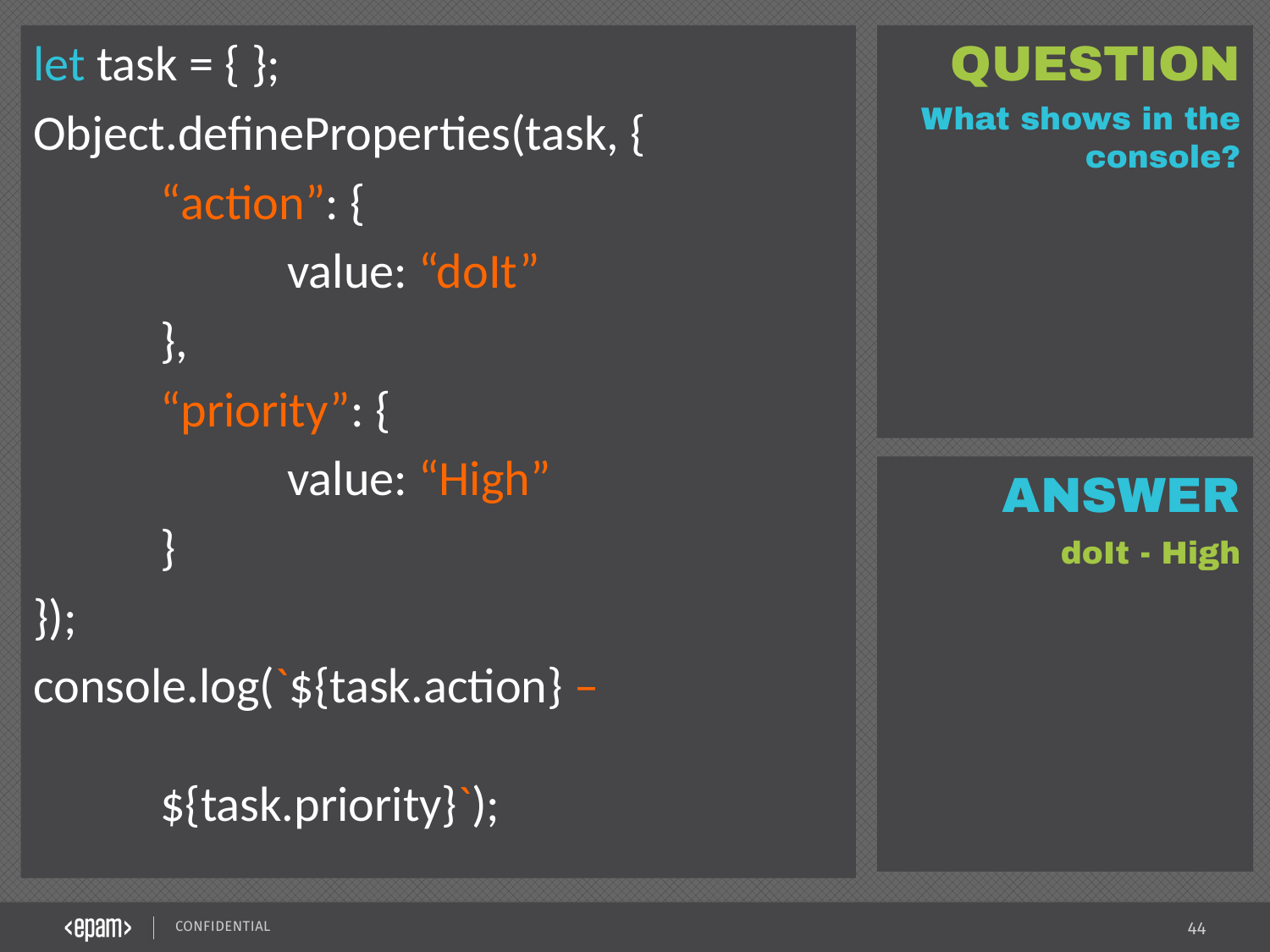

let task = { };
Object.defineProperties(task, {
	“action”: {
		value: “doIt”
	},
	“priority”: {
		value: “High”
	}
});
console.log(`${task.action} –
							${task.priority}`);
What shows in the console?

doIt - High